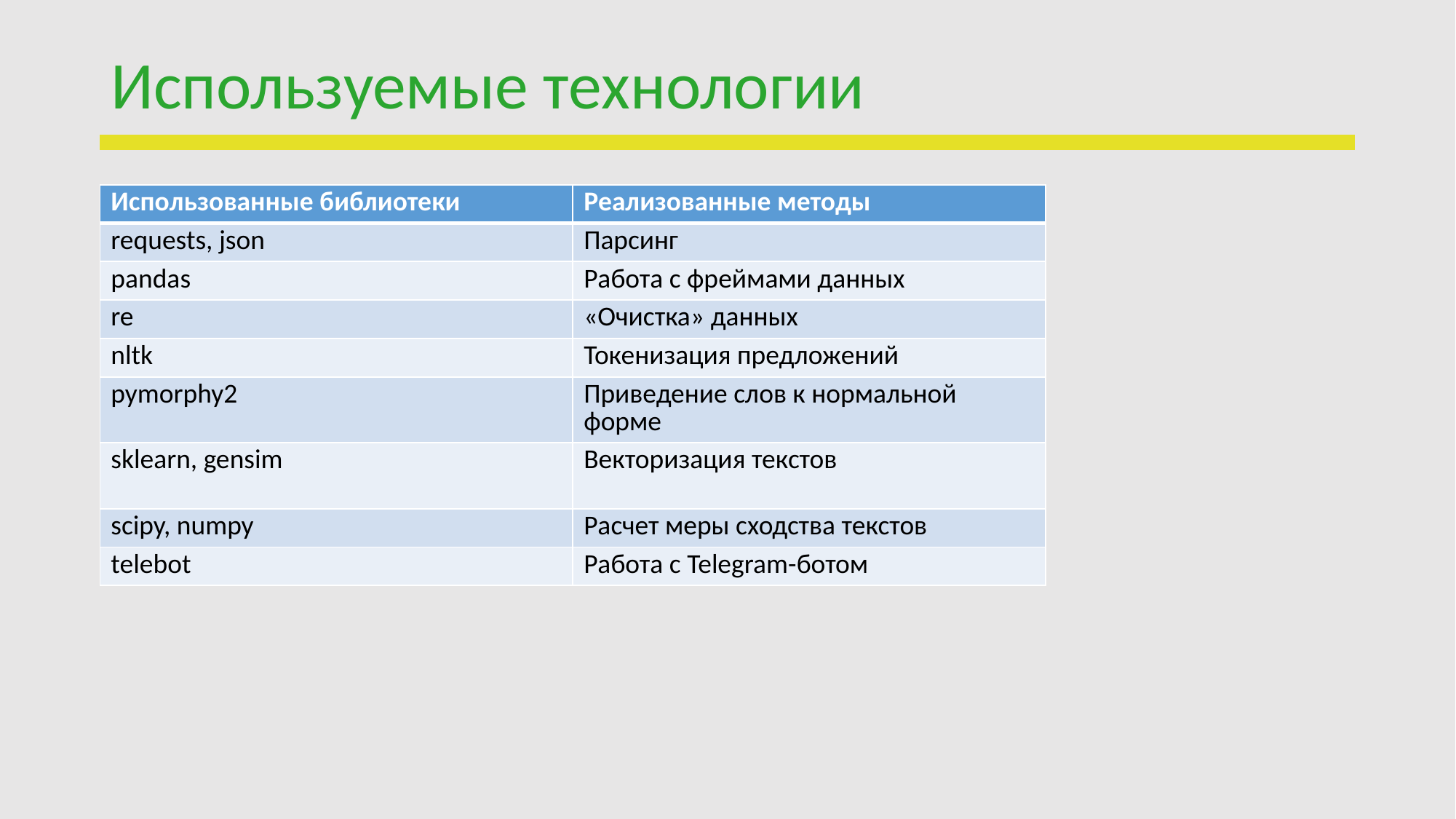

# Используемые технологии
| Использованные библиотеки | Реализованные методы |
| --- | --- |
| requests, json | Парсинг |
| pandas | Работа с фреймами данных |
| re | «Очистка» данных |
| nltk | Токенизация предложений |
| pymorphy2 | Приведение слов к нормальной форме |
| sklearn, gensim | Векторизация текстов |
| scipy, numpy | Расчет меры сходства текстов |
| telebot | Работа с Telegram-ботом |